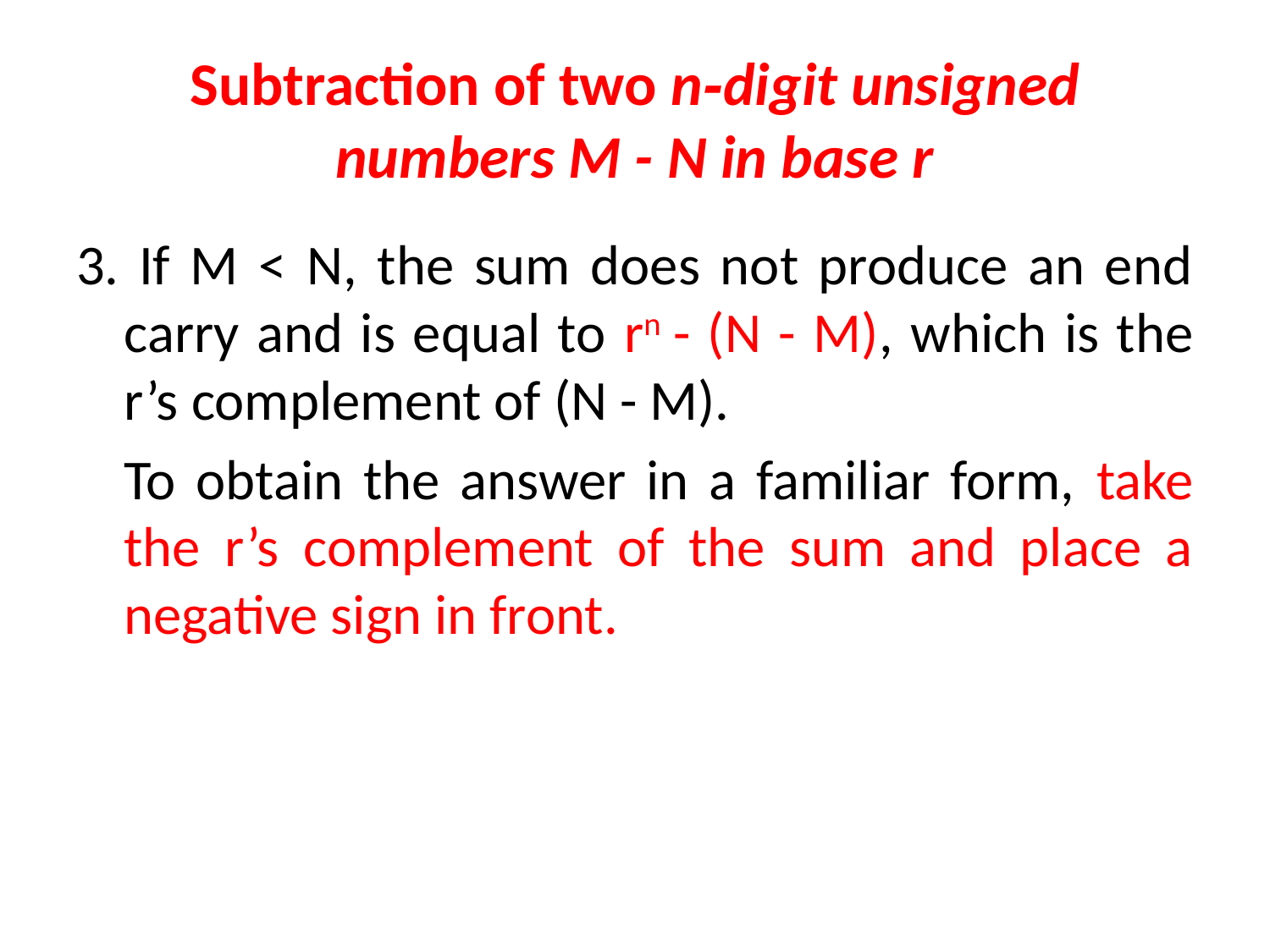

# Subtraction of two n‐digit unsigned numbers M - N in base r
3. If M ˂ N, the sum does not produce an end carry and is equal to rn - (N - M), which is the r’s complement of (N - M).
	To obtain the answer in a familiar form, take the r’s complement of the sum and place a negative sign in front.